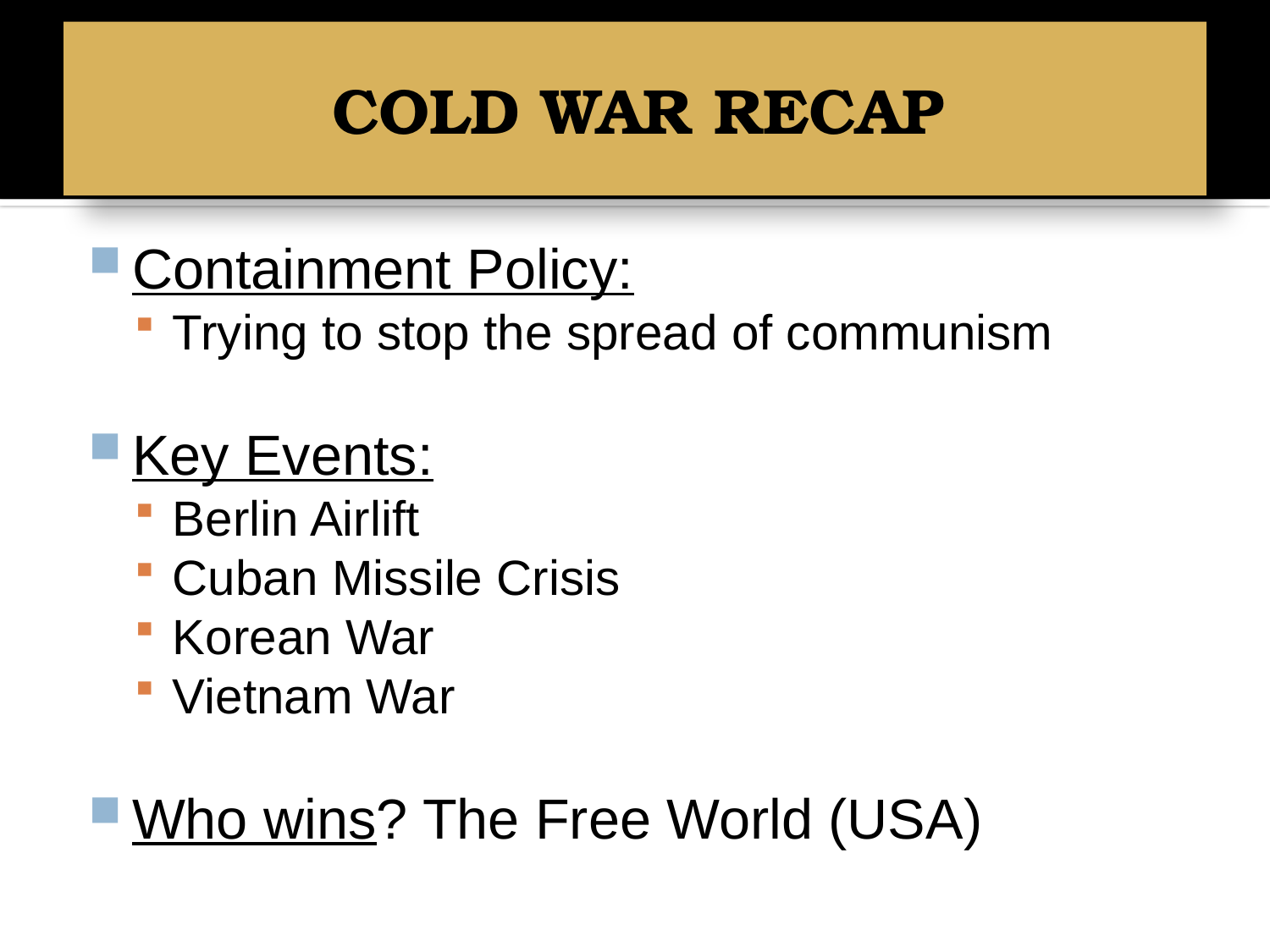

# COLD WAR RECAP
Containment Policy:
Trying to stop the spread of communism

Key Events:
Berlin Airlift
Cuban Missile Crisis
Korean War
Vietnam War

Who wins? The Free World (USA)